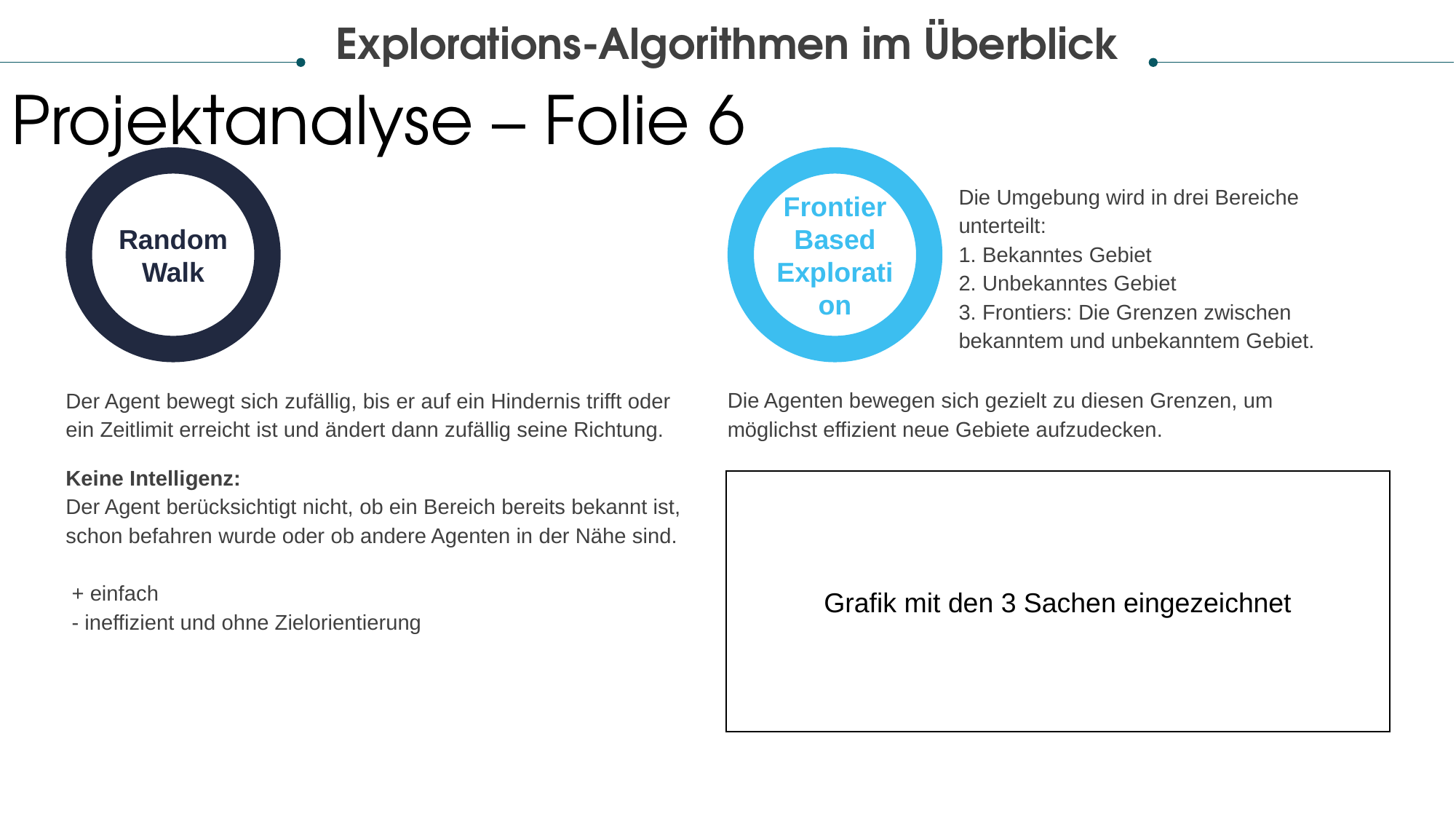

Explorations-Algorithmen im Überblick
Projektanalyse – Folie 6
Random
Walk
Frontier
Based
Exploration
Die Umgebung wird in drei Bereiche unterteilt:
1. Bekanntes Gebiet
2. Unbekanntes Gebiet
3. Frontiers: Die Grenzen zwischen bekanntem und unbekanntem Gebiet.
Die Agenten bewegen sich gezielt zu diesen Grenzen, um möglichst effizient neue Gebiete aufzudecken.
Der Agent bewegt sich zufällig, bis er auf ein Hindernis trifft oder ein Zeitlimit erreicht ist und ändert dann zufällig seine Richtung.
Keine Intelligenz:
Der Agent berücksichtigt nicht, ob ein Bereich bereits bekannt ist, schon befahren wurde oder ob andere Agenten in der Nähe sind.

 + einfach
 - ineffizient und ohne Zielorientierung
Grafik mit den 3 Sachen eingezeichnet